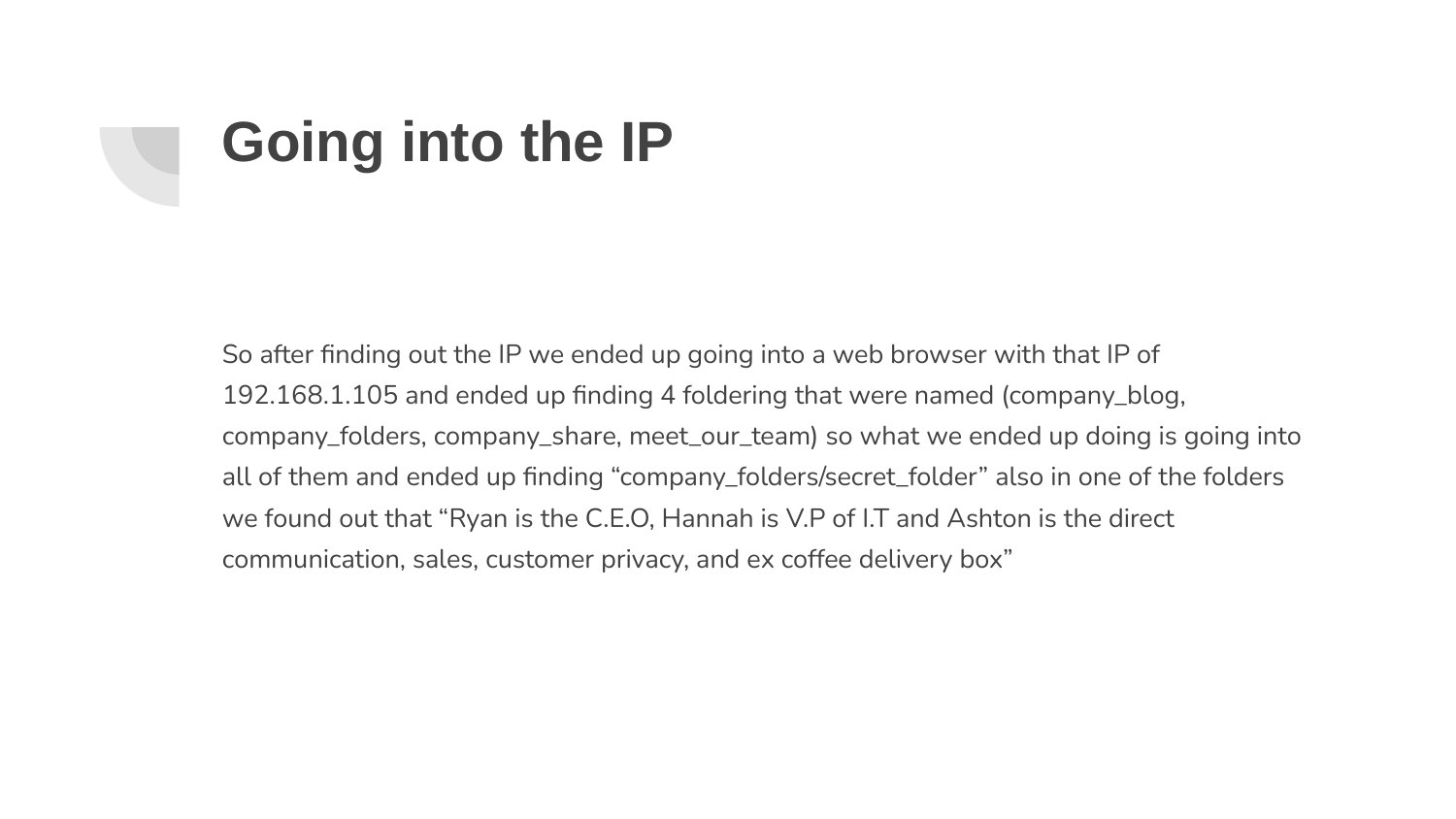

# Going into the IP
So after finding out the IP we ended up going into a web browser with that IP of 192.168.1.105 and ended up finding 4 foldering that were named (company_blog, company_folders, company_share, meet_our_team) so what we ended up doing is going into all of them and ended up finding “company_folders/secret_folder” also in one of the folders we found out that “Ryan is the C.E.O, Hannah is V.P of I.T and Ashton is the direct communication, sales, customer privacy, and ex coffee delivery box”